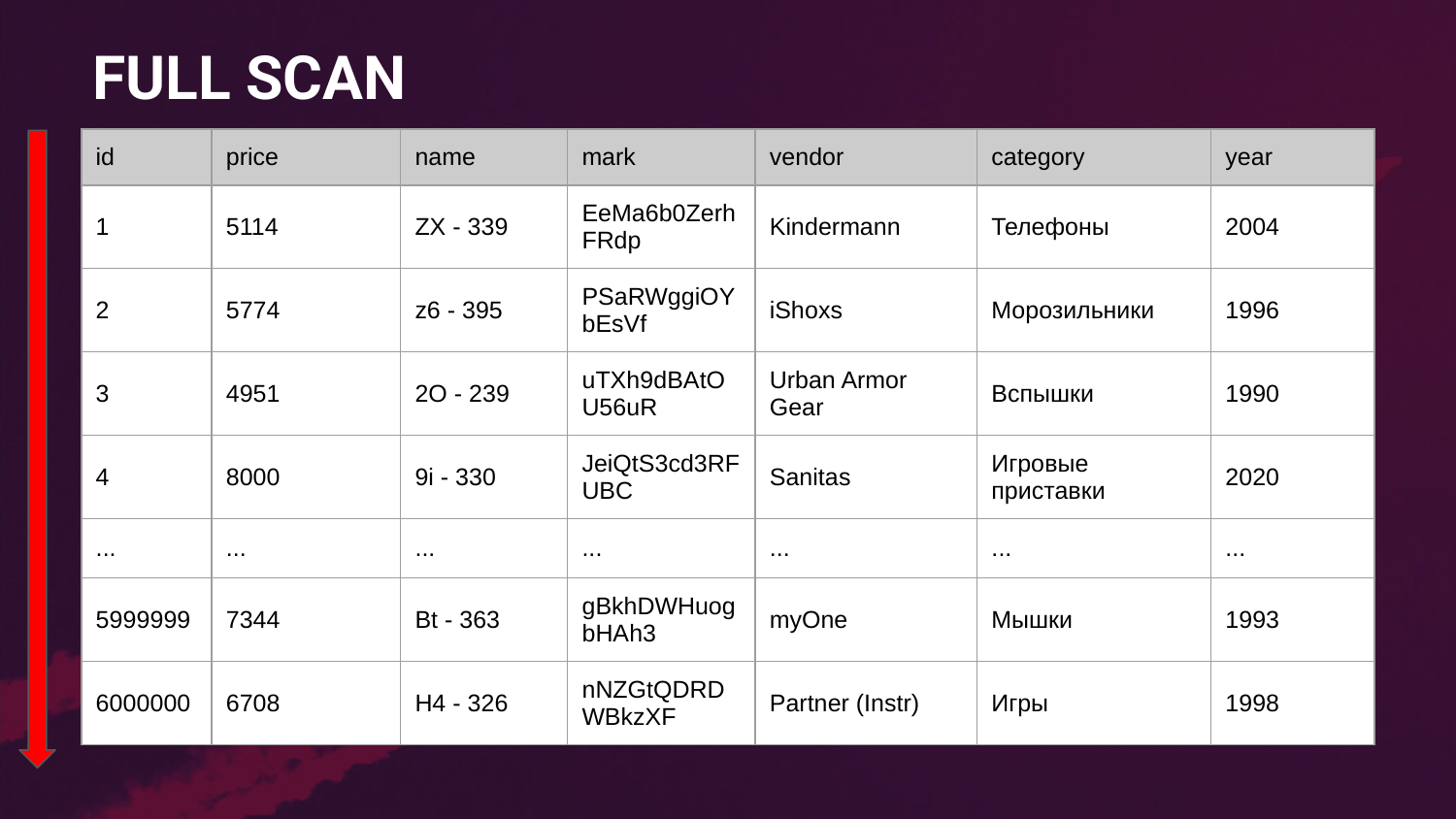

# FULL SCAN
| id | price | name | mark | vendor | category | year |
| --- | --- | --- | --- | --- | --- | --- |
| 1 | 5114 | ZX - 339 | EeMa6b0ZerhFRdp | Kindermann | Телефоны | 2004 |
| 2 | 5774 | z6 - 395 | PSaRWggiOYbEsVf | iShoxs | Морозильники | 1996 |
| 3 | 4951 | 2O - 239 | uTXh9dBAtOU56uR | Urban Armor Gear | Вспышки | 1990 |
| 4 | 8000 | 9i - 330 | JeiQtS3cd3RFUBC | Sanitas | Игровые приставки | 2020 |
| ... | ... | ... | ... | ... | ... | ... |
| 5999999 | 7344 | Bt - 363 | gBkhDWHuogbHAh3 | myOne | Мышки | 1993 |
| 6000000 | 6708 | H4 - 326 | nNZGtQDRDWBkzXF | Partner (Instr) | Игры | 1998 |